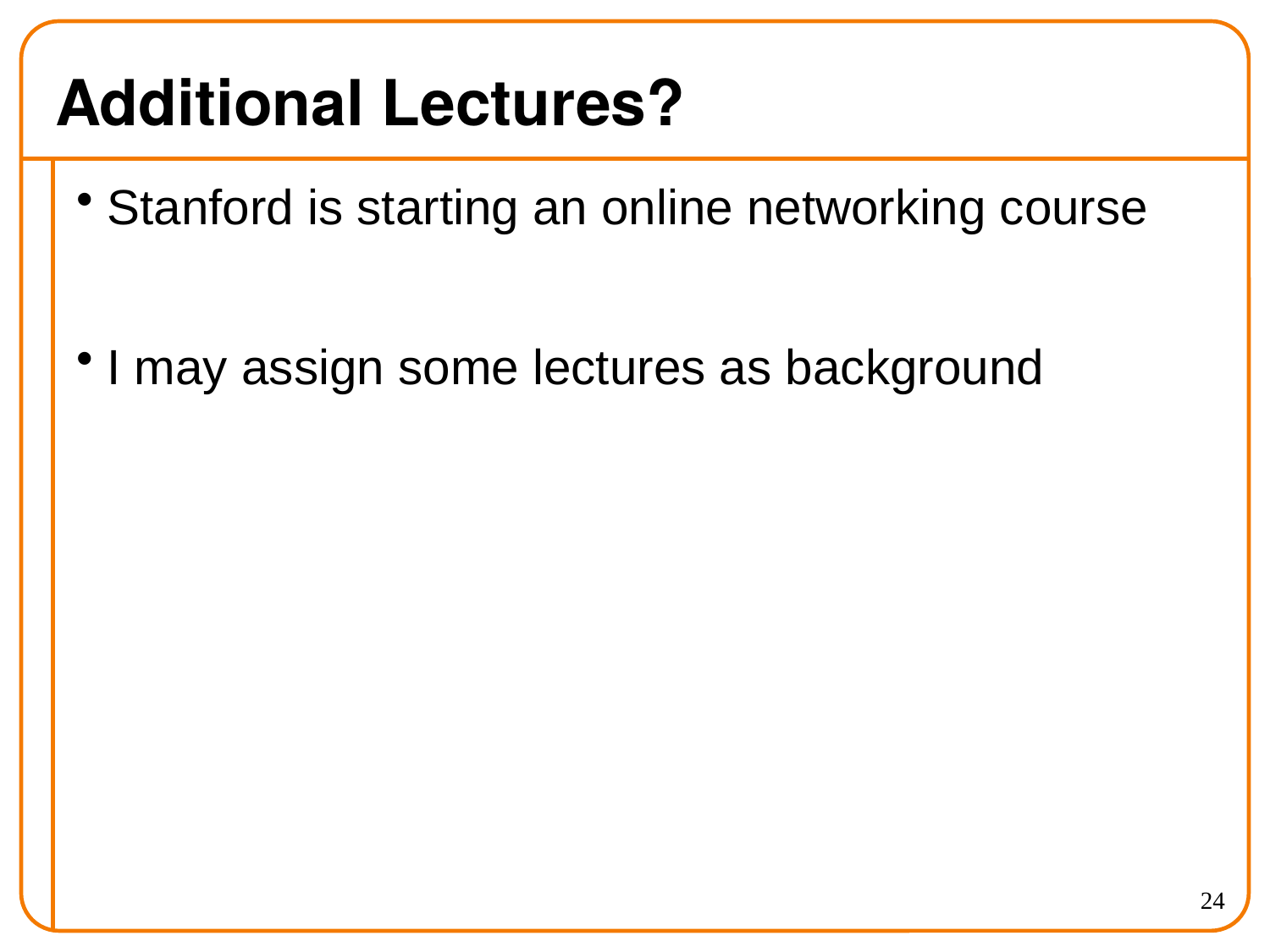

# Additional Lectures?
Stanford is starting an online networking course

I may assign some lectures as background
24